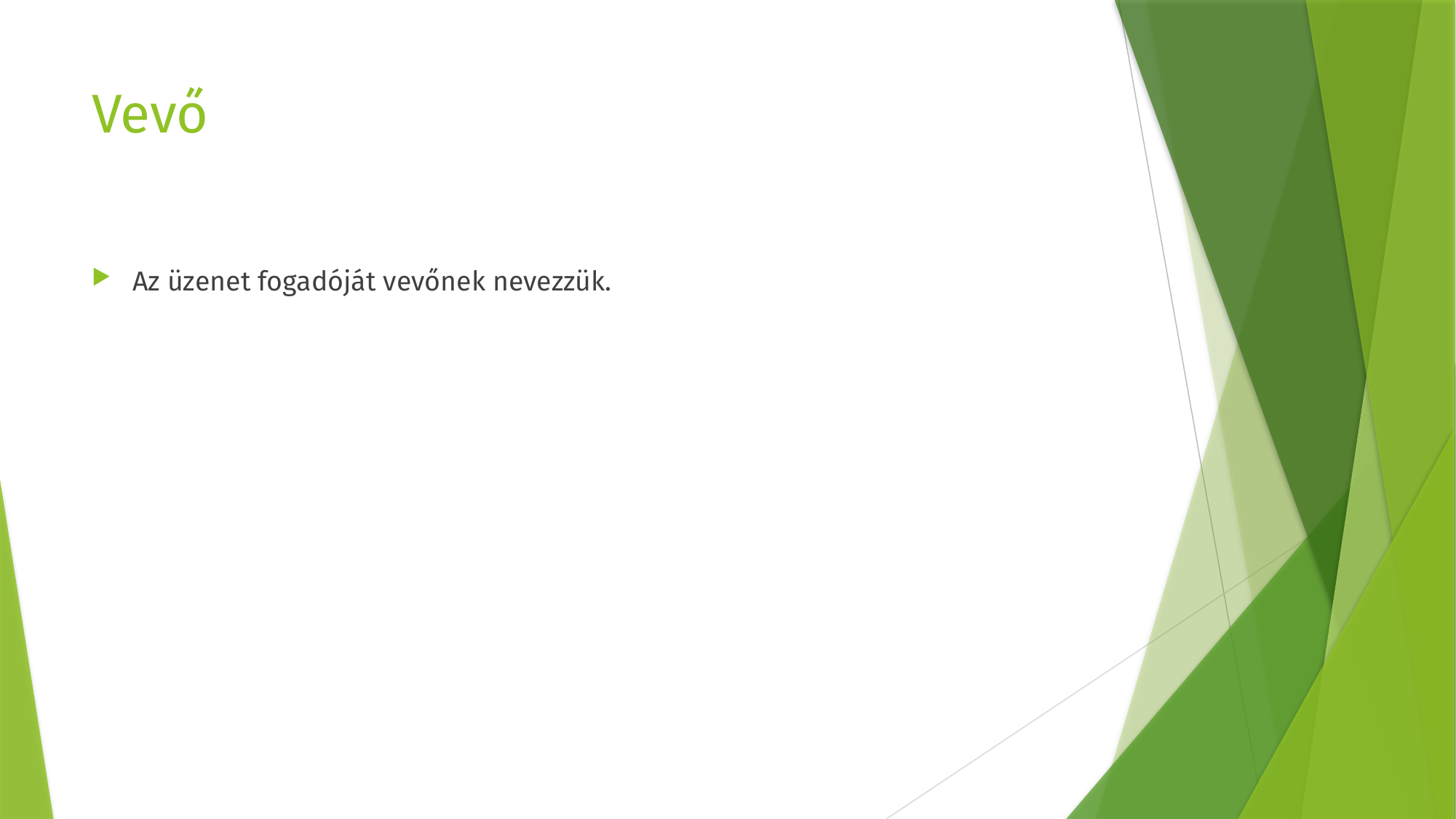

# Vevő
Az üzenet fogadóját vevőnek nevezzük.